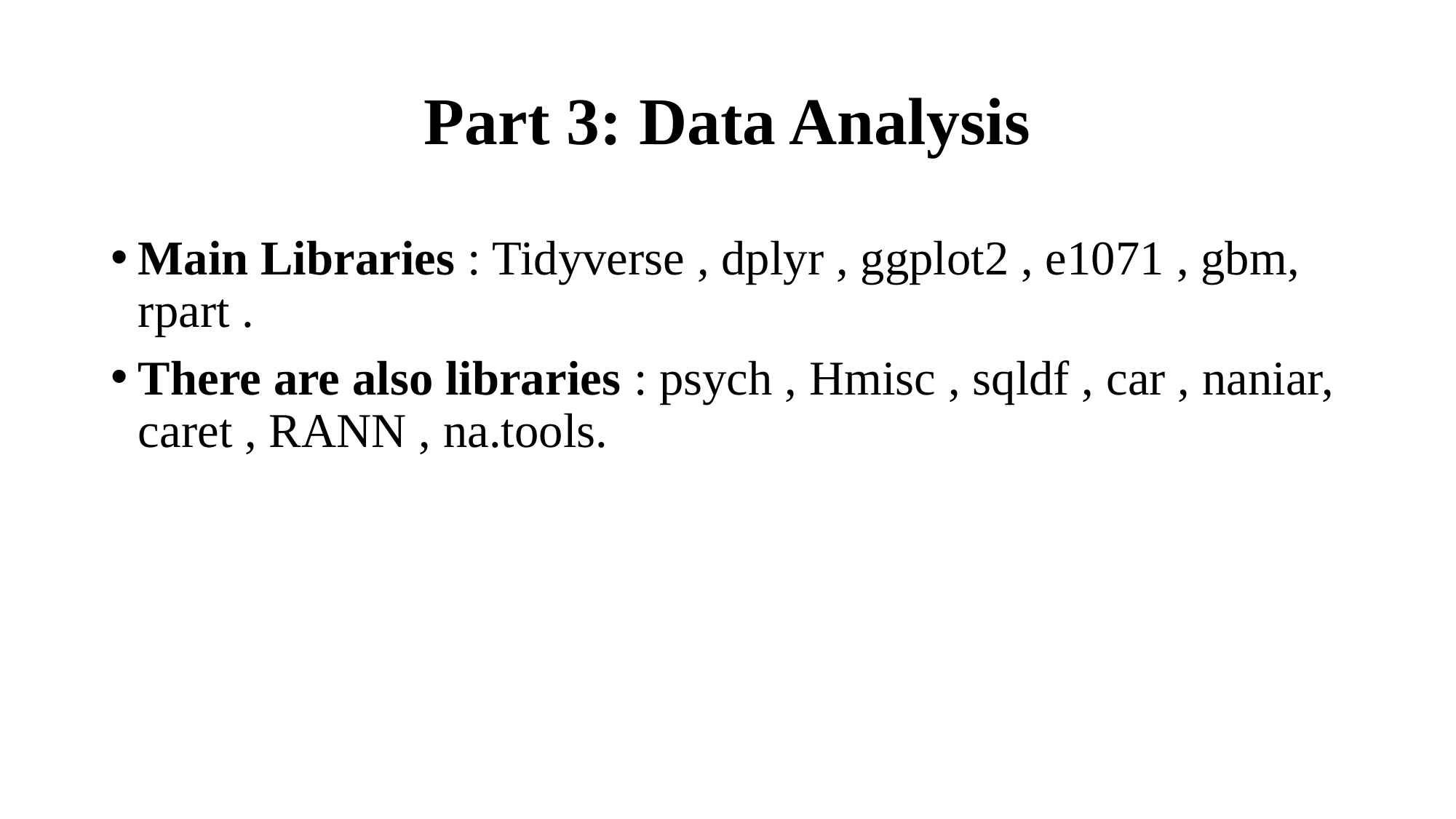

# Part 3: Data Analysis
Main Libraries : Tidyverse , dplyr , ggplot2 , e1071 , gbm, rpart .
There are also libraries : psych , Hmisc , sqldf , car , naniar, caret , RANN , na.tools.